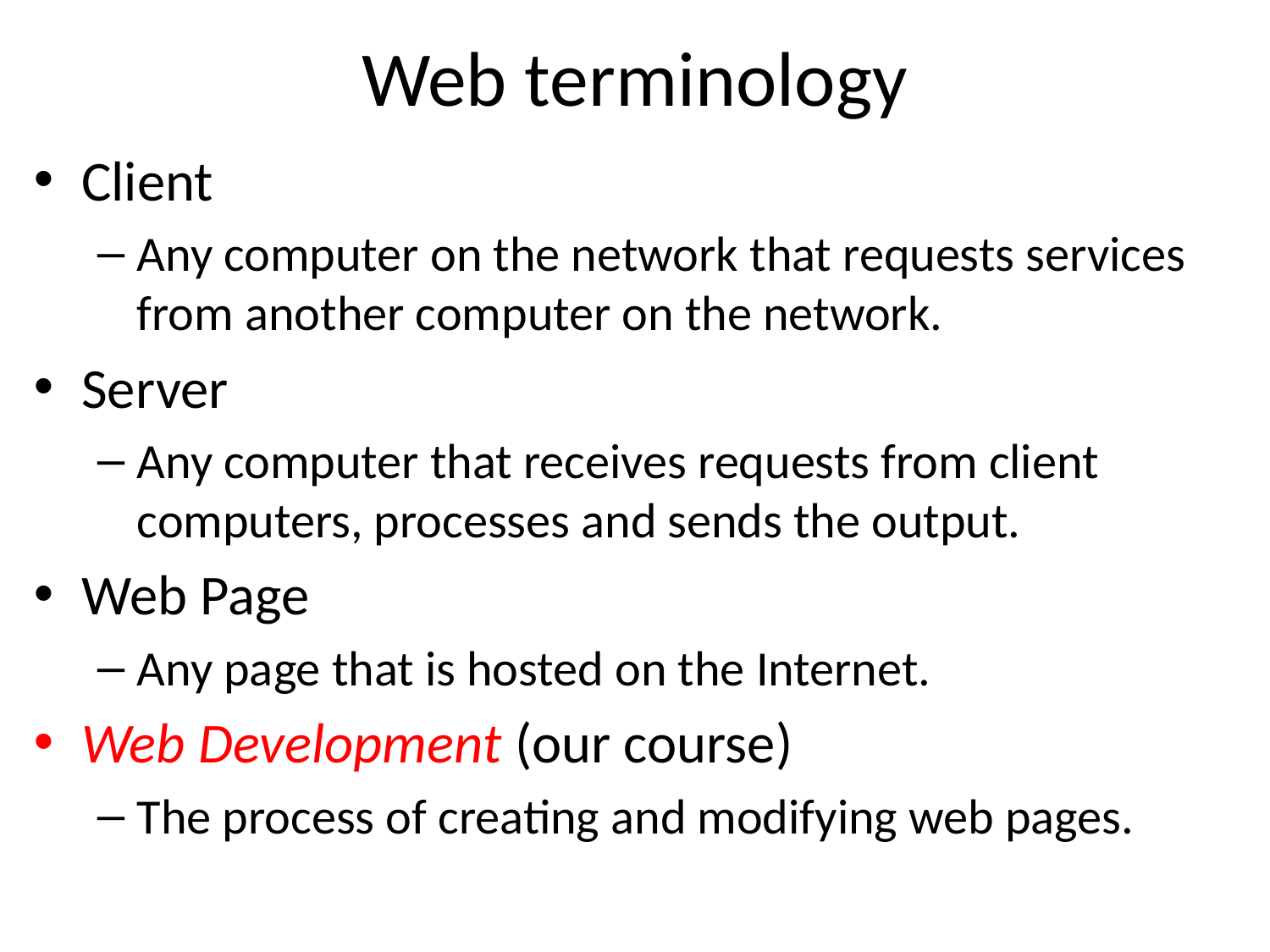

# Web terminology
Client
Any computer on the network that requests services from another computer on the network.
Server
Any computer that receives requests from client computers, processes and sends the output.
Web Page
Any page that is hosted on the Internet.
Web Development (our course)
The process of creating and modifying web pages.